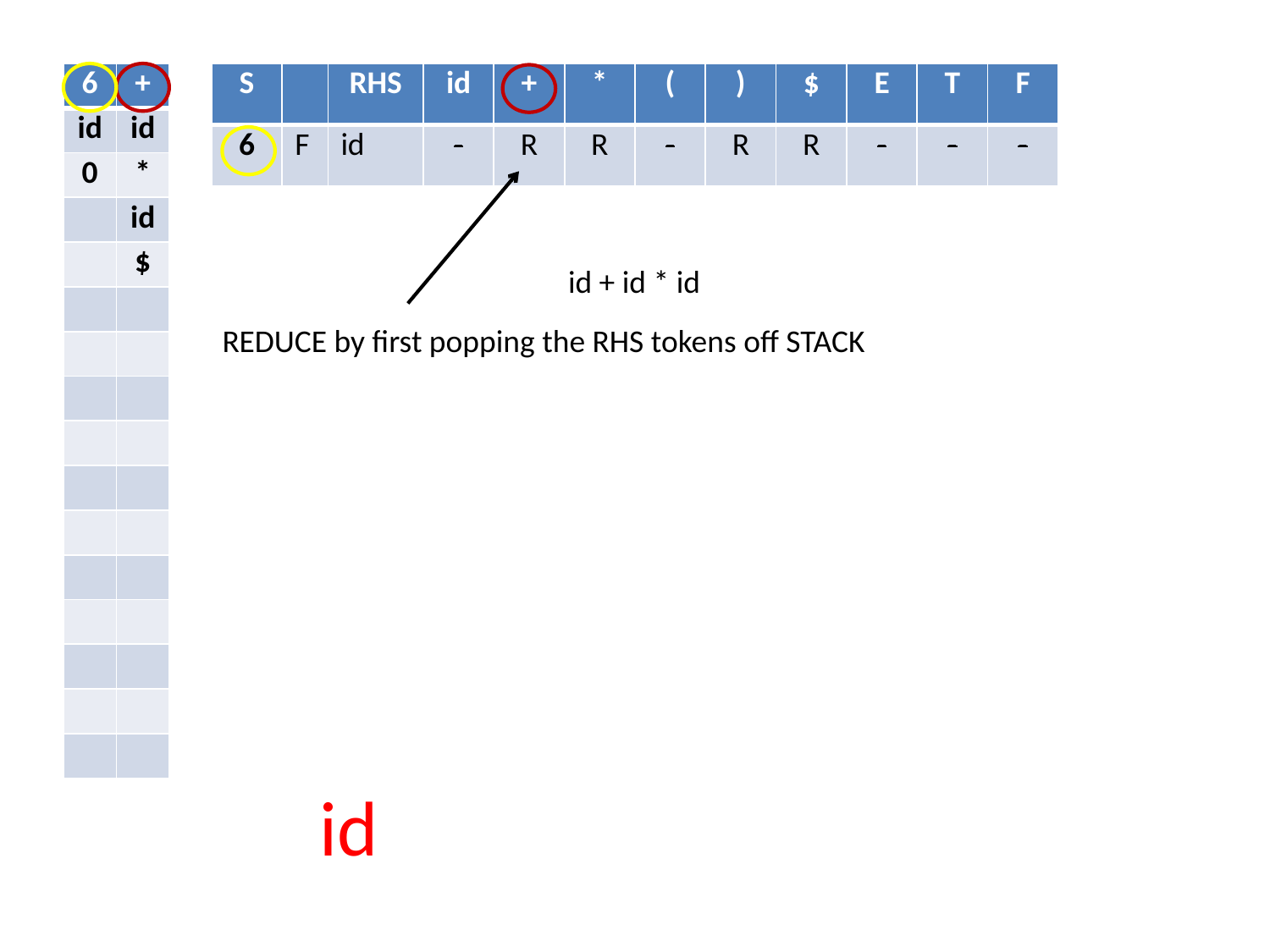

| 6 | + |
| --- | --- |
| id | id |
| 0 | \* |
|  | id |
|  | $ |
|  |  |
|  |  |
|  |  |
|  |  |
|  |  |
|  |  |
|  |  |
|  |  |
|  |  |
|  |  |
|  |  |

| S |  | RHS | id | + | \* | ( | ) | $ | E | T | F |
| --- | --- | --- | --- | --- | --- | --- | --- | --- | --- | --- | --- |
| 6 | F | id | - | R | R | - | R | R | - | - | - |

id + id * id
REDUCE by first popping the RHS tokens off STACK

id